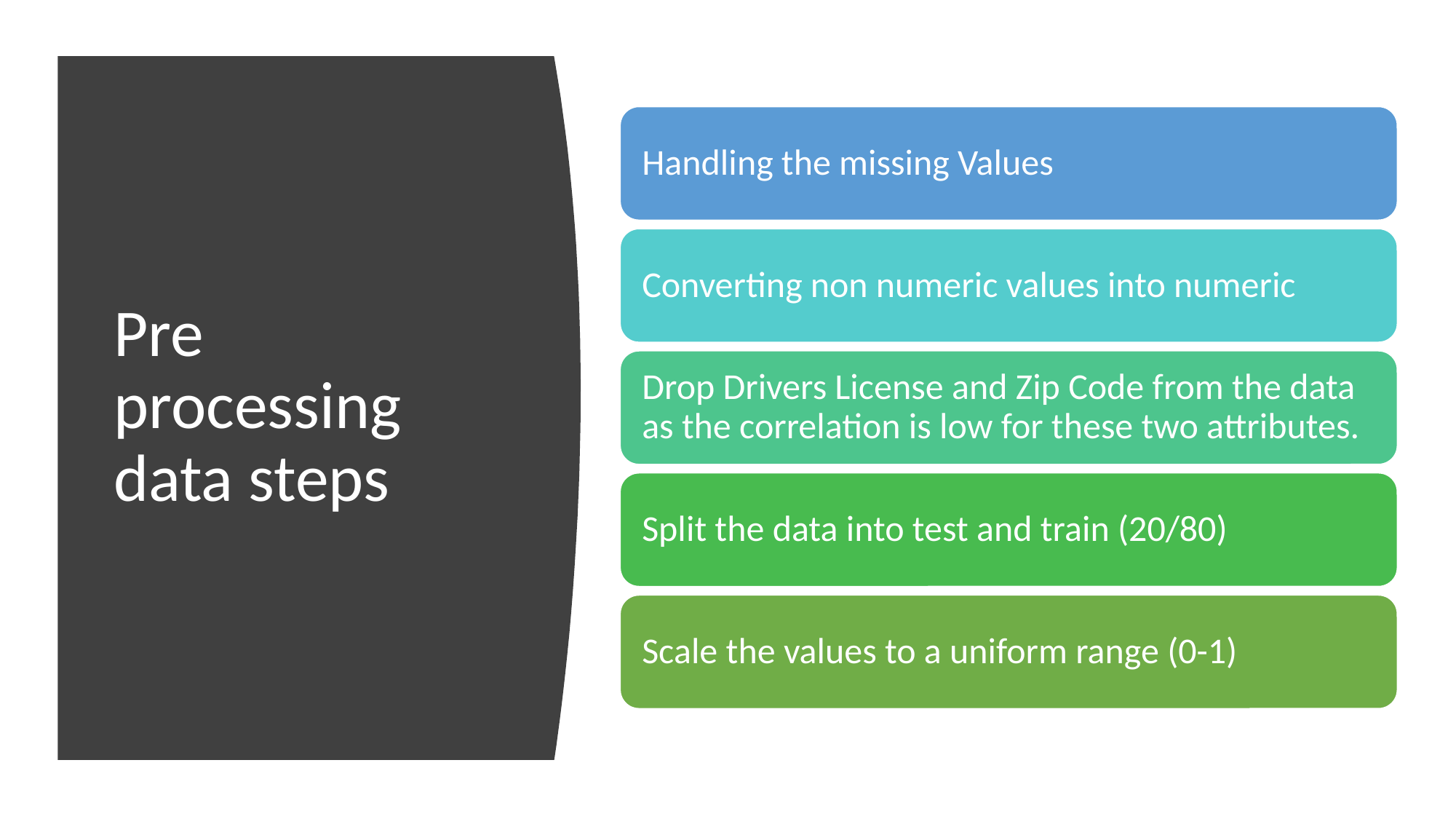

Handling the missing Values
Converting non numeric values into numeric
Drop Drivers License and Zip Code from the data as the correlation is low for these two attributes.
Split the data into test and train (20/80)
Scale the values to a uniform range (0-1)

# Pre processing data steps